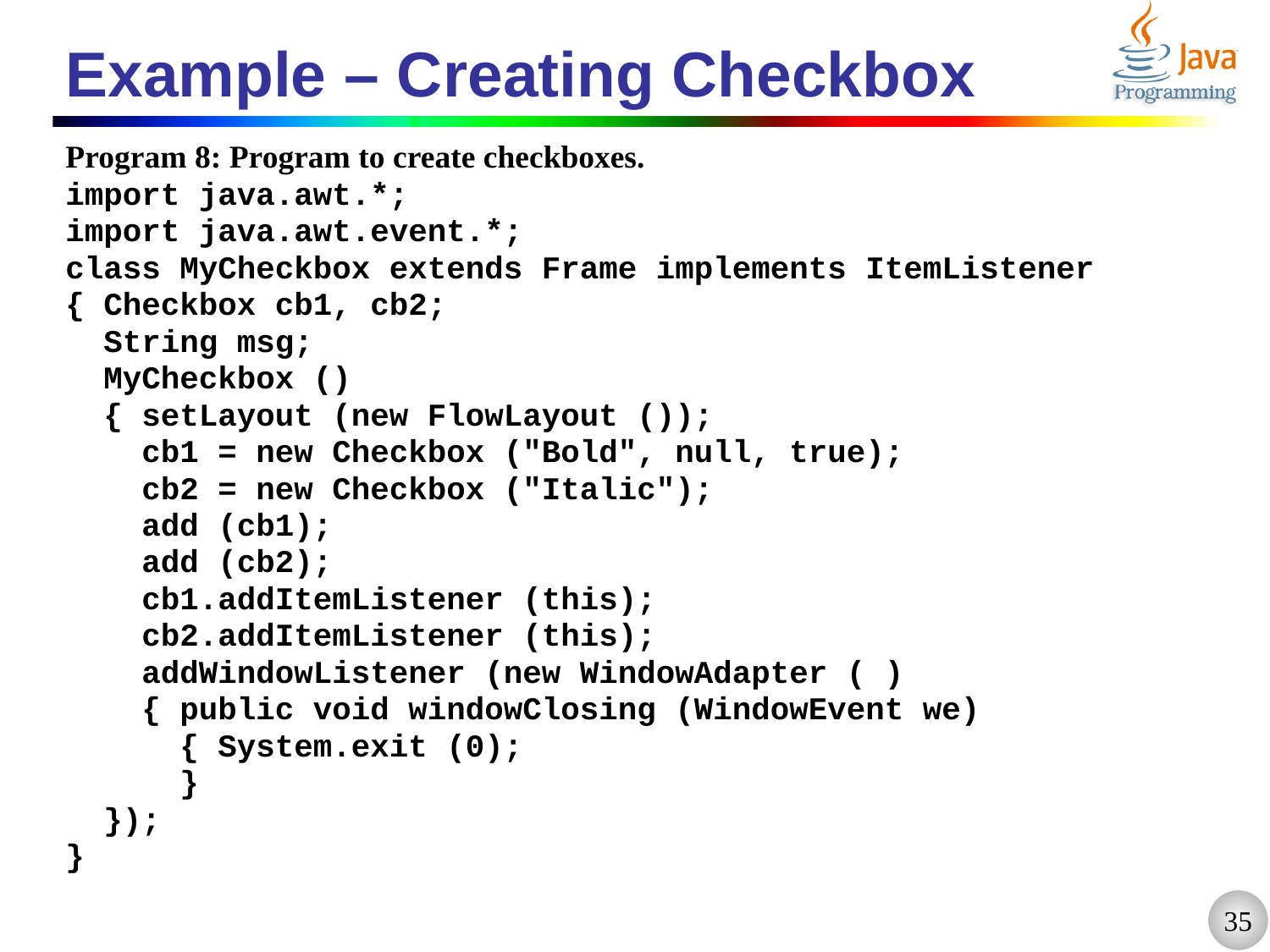

# Example – Creating Checkbox
Program 8: Program to create checkboxes.
import java.awt.*;
import java.awt.event.*;
class MyCheckbox extends Frame implements ItemListener
{ Checkbox cb1, cb2;
  String msg;
  MyCheckbox ()
  { setLayout (new FlowLayout ());
    cb1 = new Checkbox ("Bold", null, true);
    cb2 = new Checkbox ("Italic");
    add (cb1);
    add (cb2);
    cb1.addItemListener (this);
    cb2.addItemListener (this);
    addWindowListener (new WindowAdapter ( )
    { public void windowClosing (WindowEvent we)
      { System.exit (0);
      }
  });
}